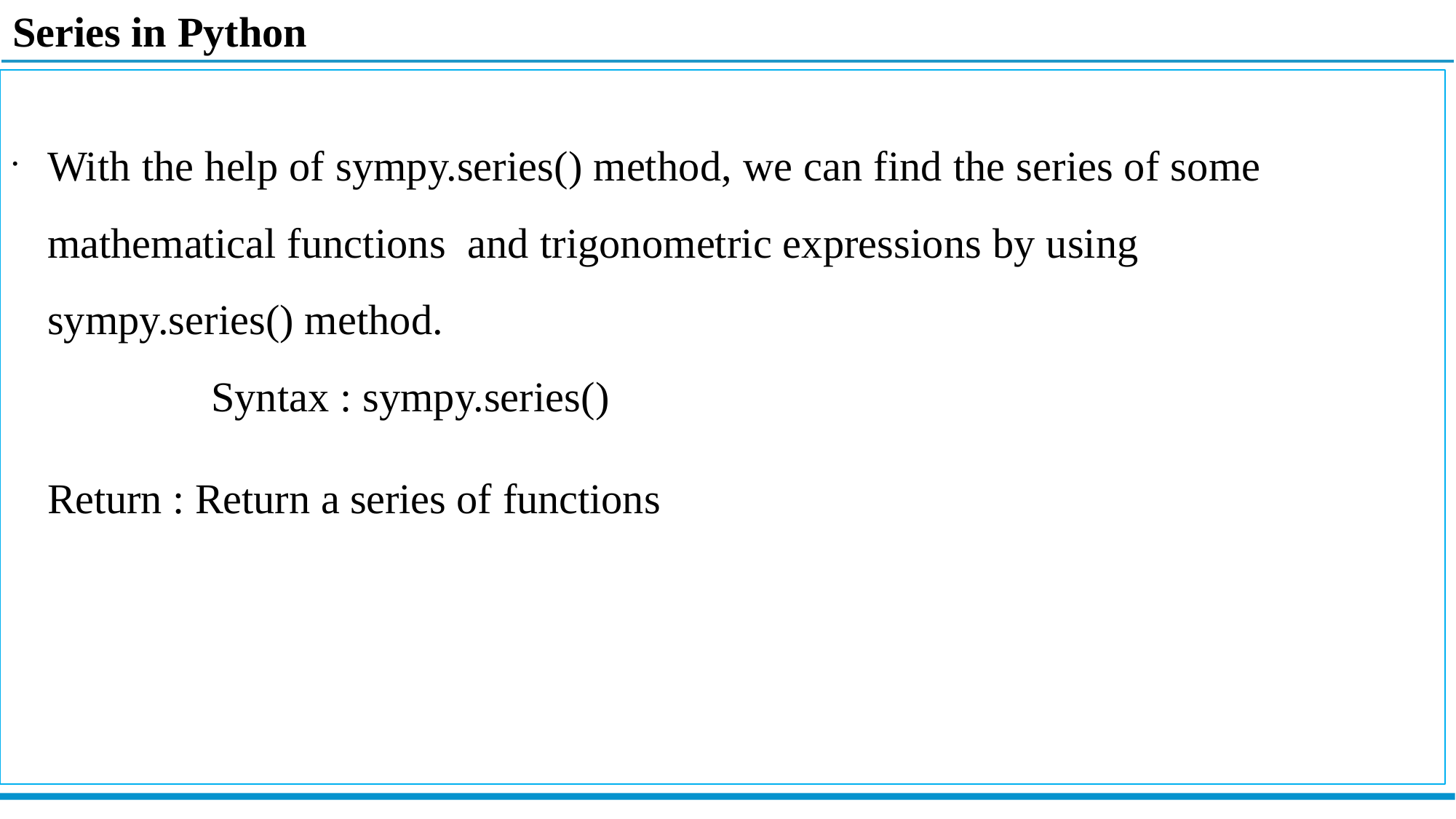

# Series in Python

With the help of sympy.series() method, we can find the series of some mathematical functions  and trigonometric expressions by using sympy.series() method.
Syntax : sympy.series()

Return : Return a series of functions

.